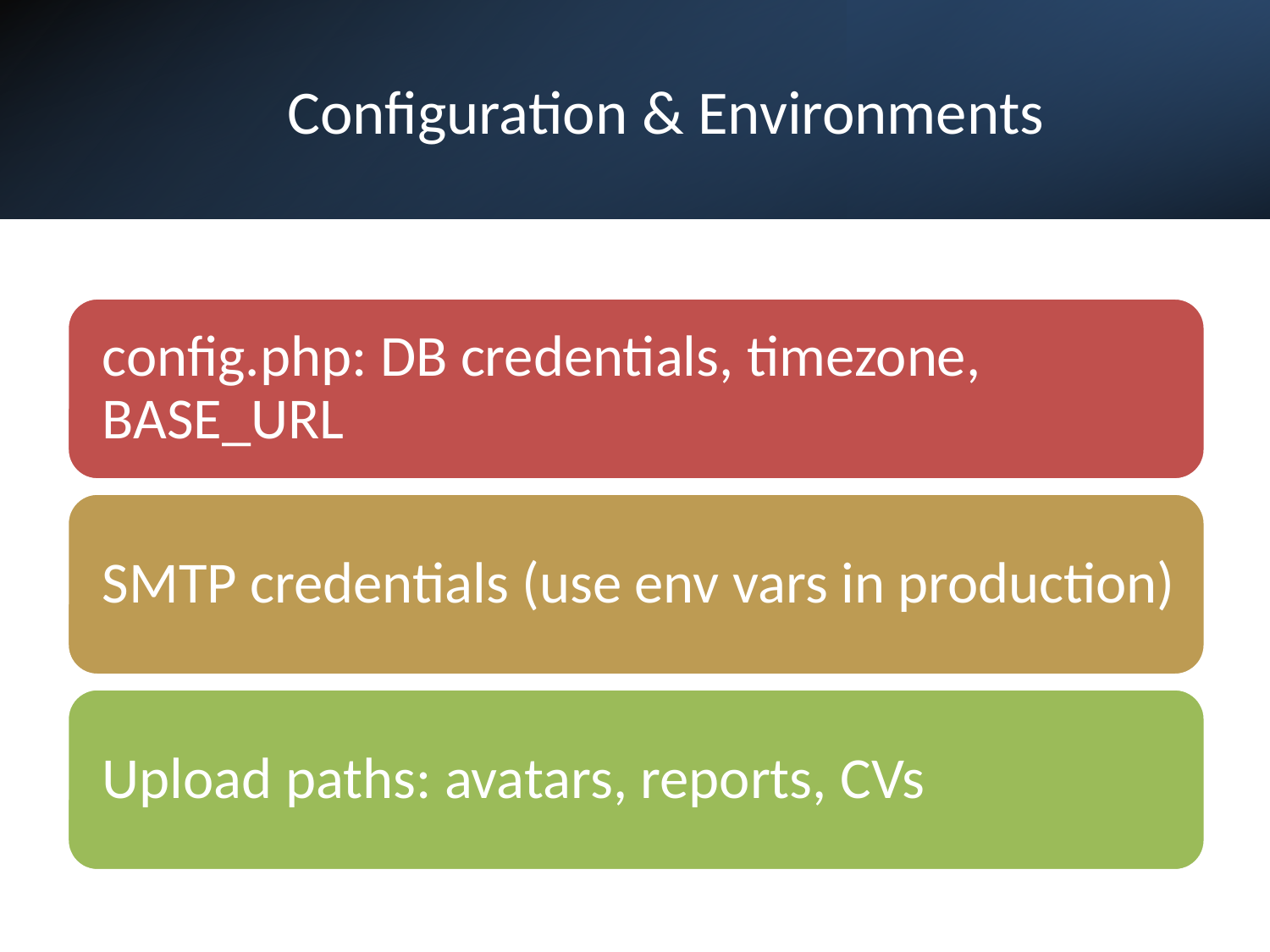

# Configuration & Environments
config.php: DB credentials, timezone, BASE_URL
SMTP credentials (use env vars in production)
Upload paths: avatars, reports, CVs